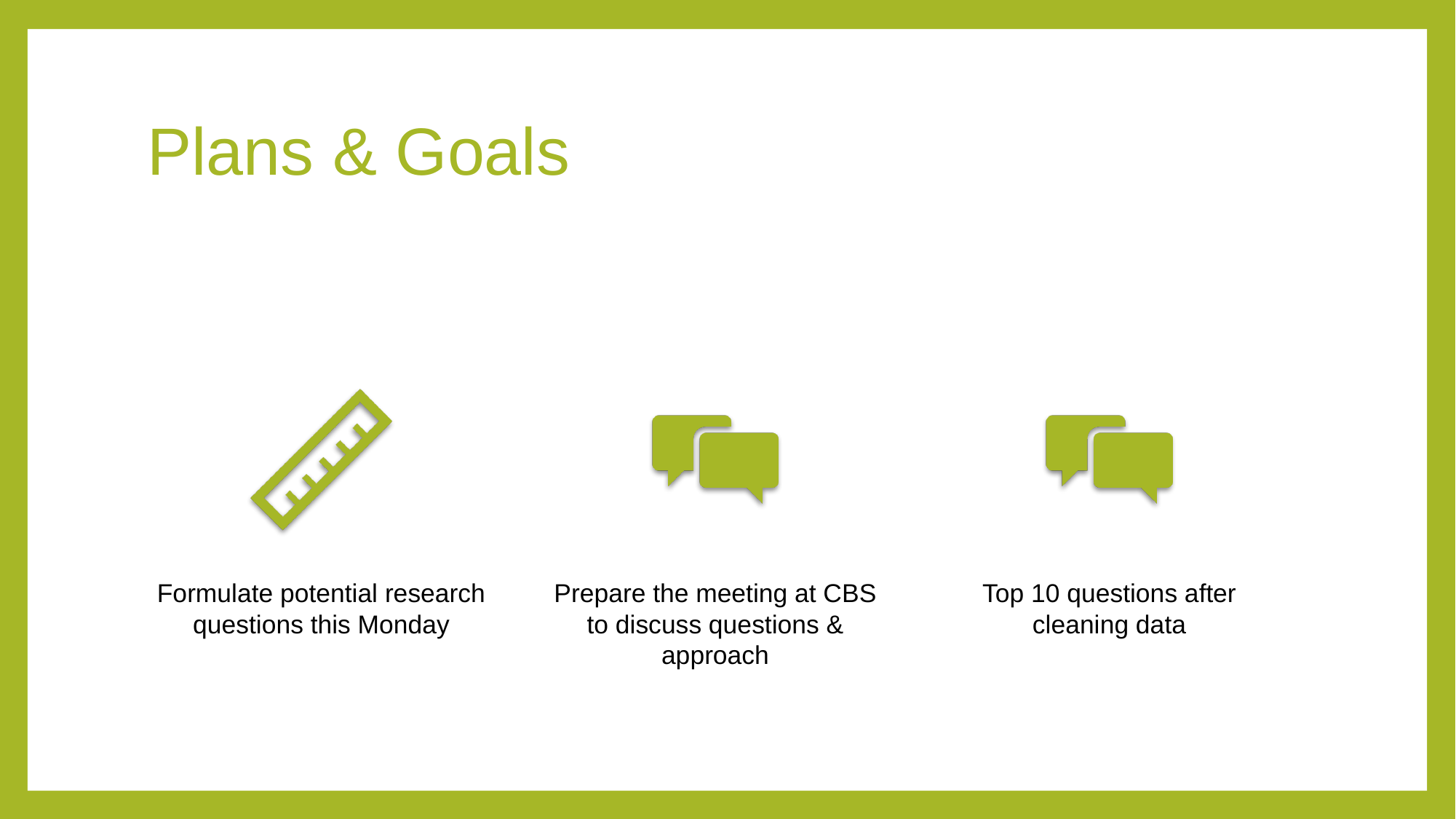

# Plans & Goals
Formulate potential research questions this Monday
Prepare the meeting at CBS to discuss questions & approach
Top 10 questions after cleaning data